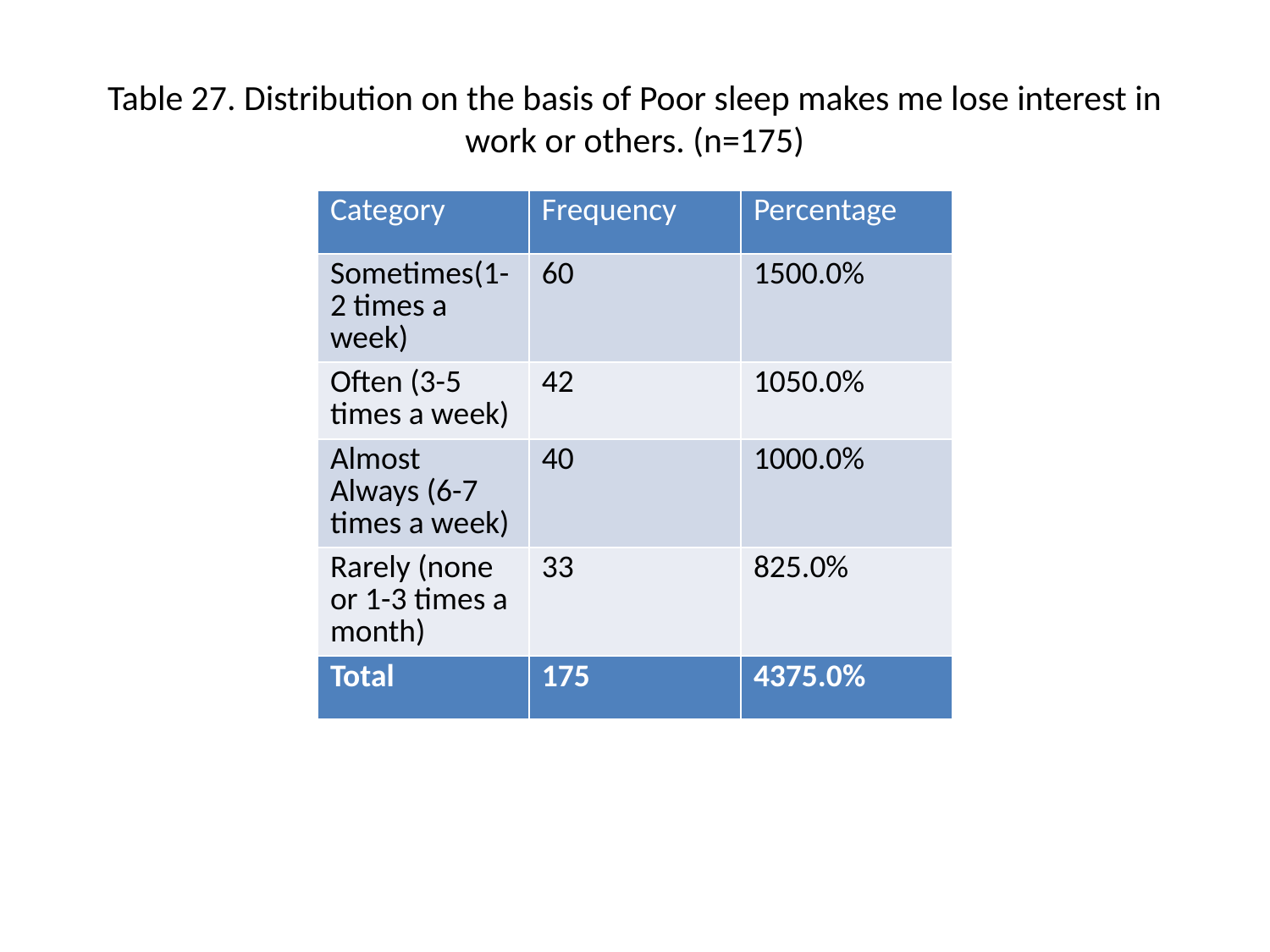

# Table 27. Distribution on the basis of Poor sleep makes me lose interest in work or others. (n=175)
| Category | Frequency | Percentage |
| --- | --- | --- |
| Sometimes(1-2 times a week) | 60 | 1500.0% |
| Often (3-5 times a week) | 42 | 1050.0% |
| Almost Always (6-7 times a week) | 40 | 1000.0% |
| Rarely (none or 1-3 times a month) | 33 | 825.0% |
| Total | 175 | 4375.0% |